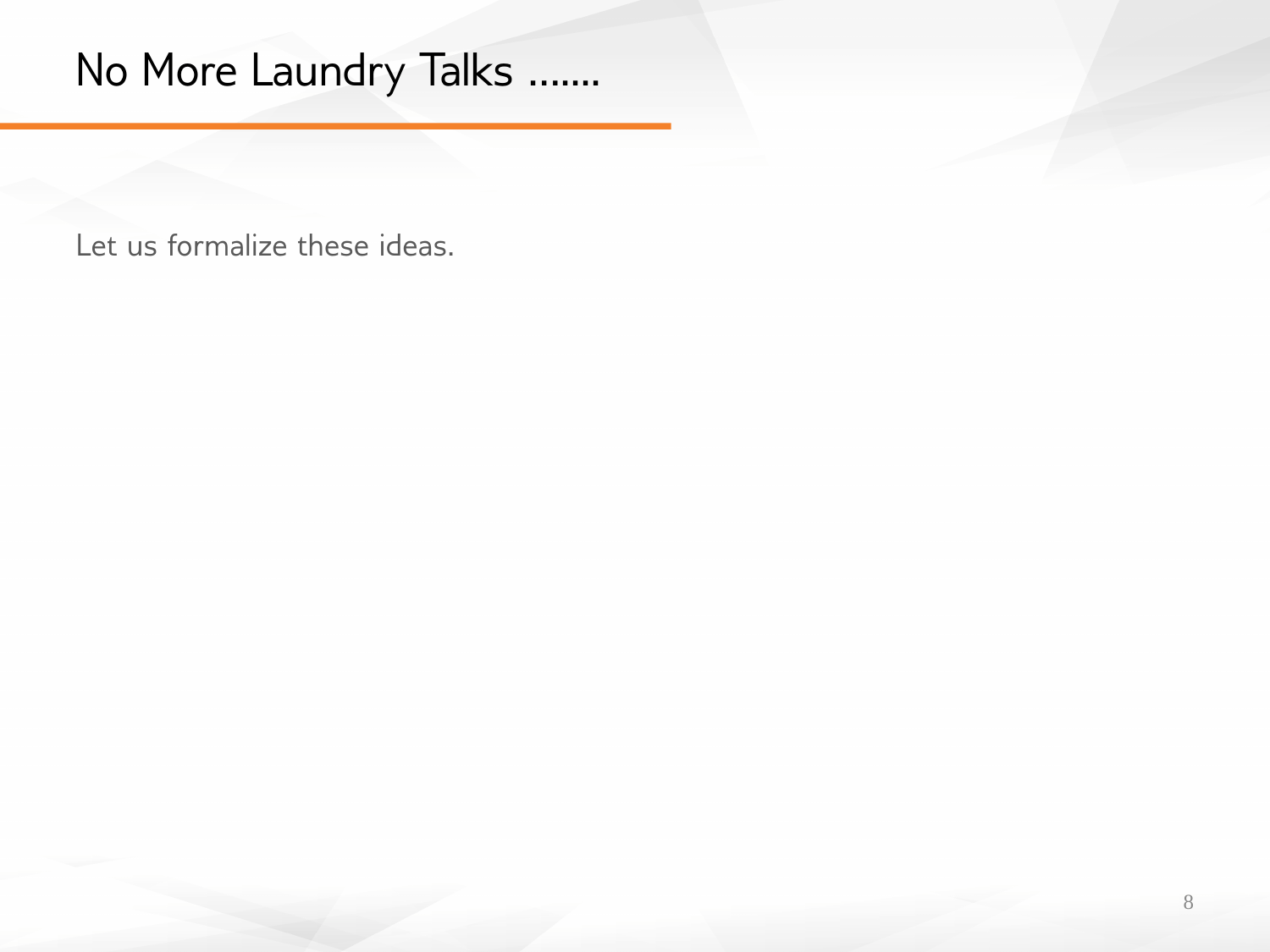

# No More Laundry Talks …....
Let us formalize these ideas.

8